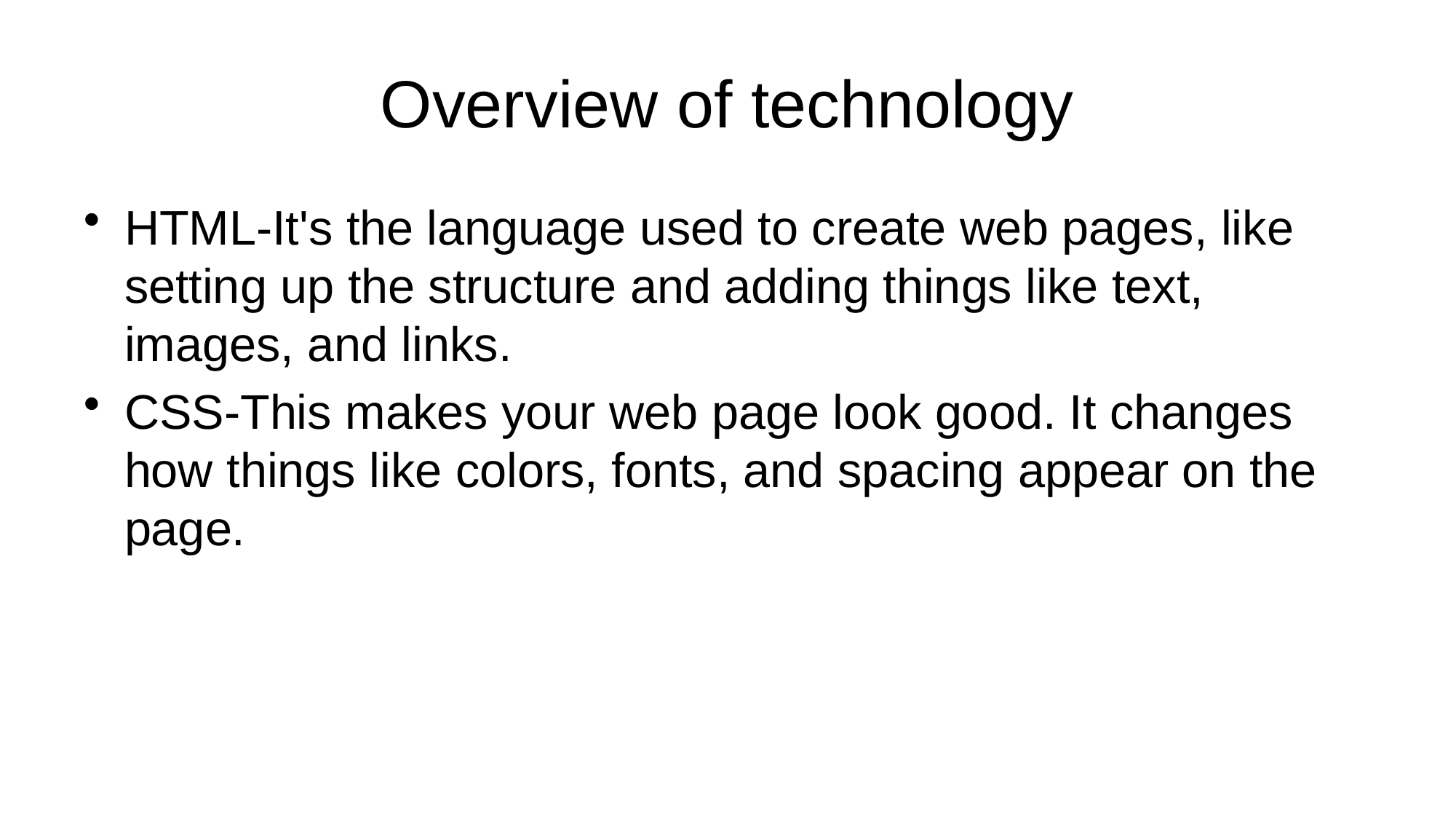

# Overview of technology
HTML-It's the language used to create web pages, like setting up the structure and adding things like text, images, and links.
CSS-This makes your web page look good. It changes how things like colors, fonts, and spacing appear on the page.